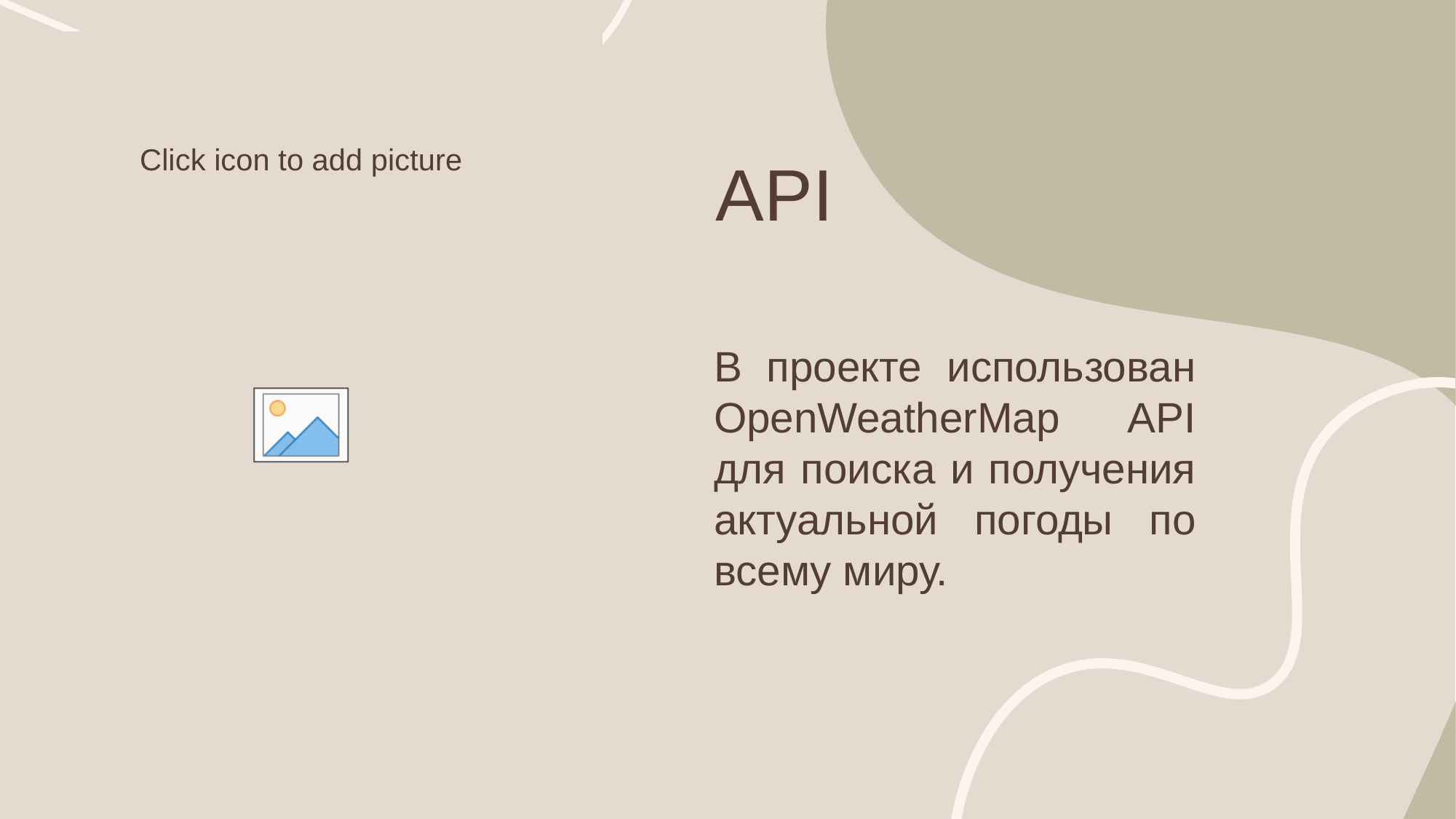

# API
В проекте использован OpenWeatherMap API для поиска и получения актуальной погоды по всему миру.